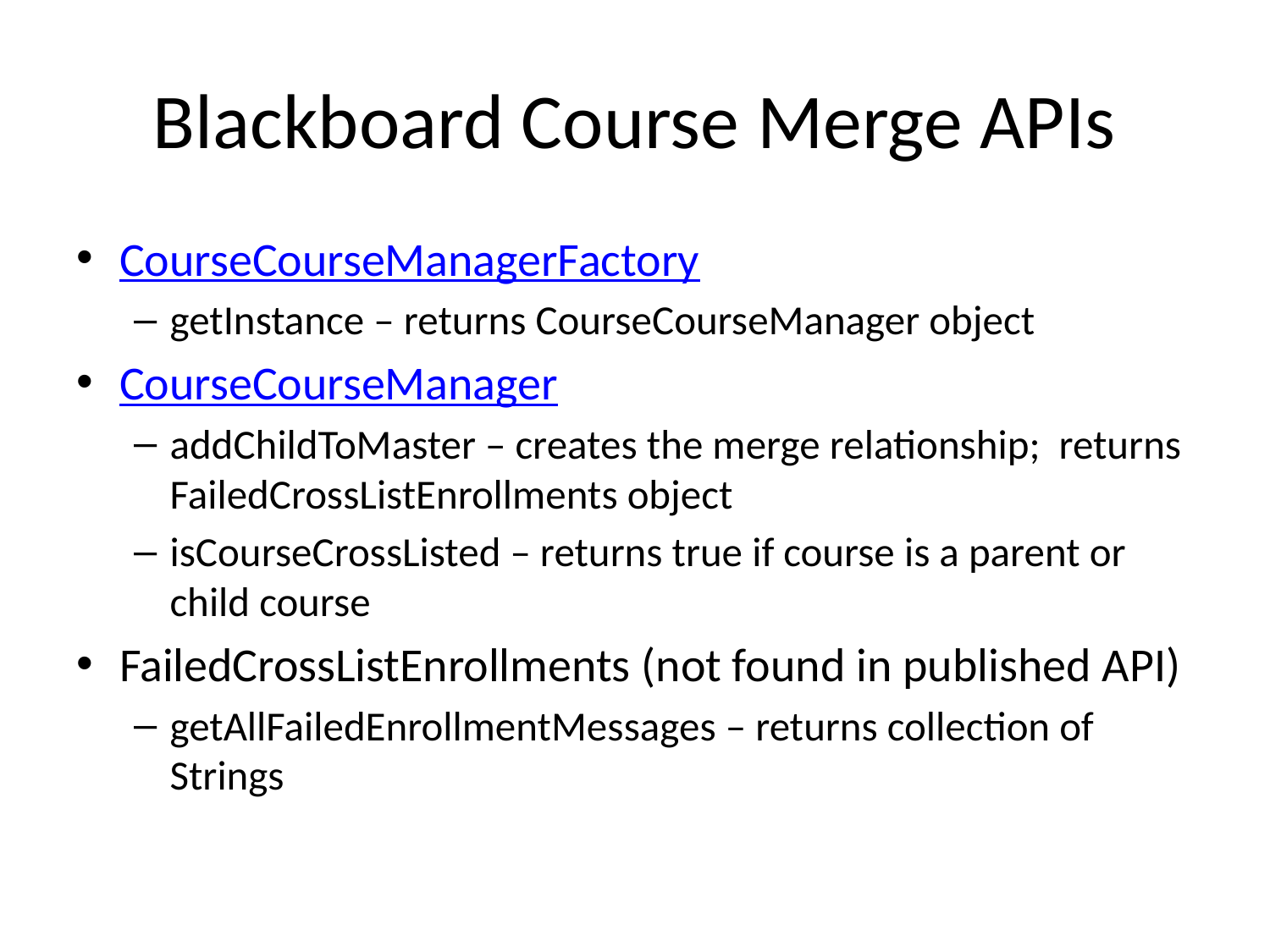

# Blackboard Course Merge APIs
CourseCourseManagerFactory
getInstance – returns CourseCourseManager object
CourseCourseManager
addChildToMaster – creates the merge relationship;  returns FailedCrossListEnrollments object
isCourseCrossListed – returns true if course is a parent or child course
FailedCrossListEnrollments (not found in published API)
getAllFailedEnrollmentMessages – returns collection of Strings